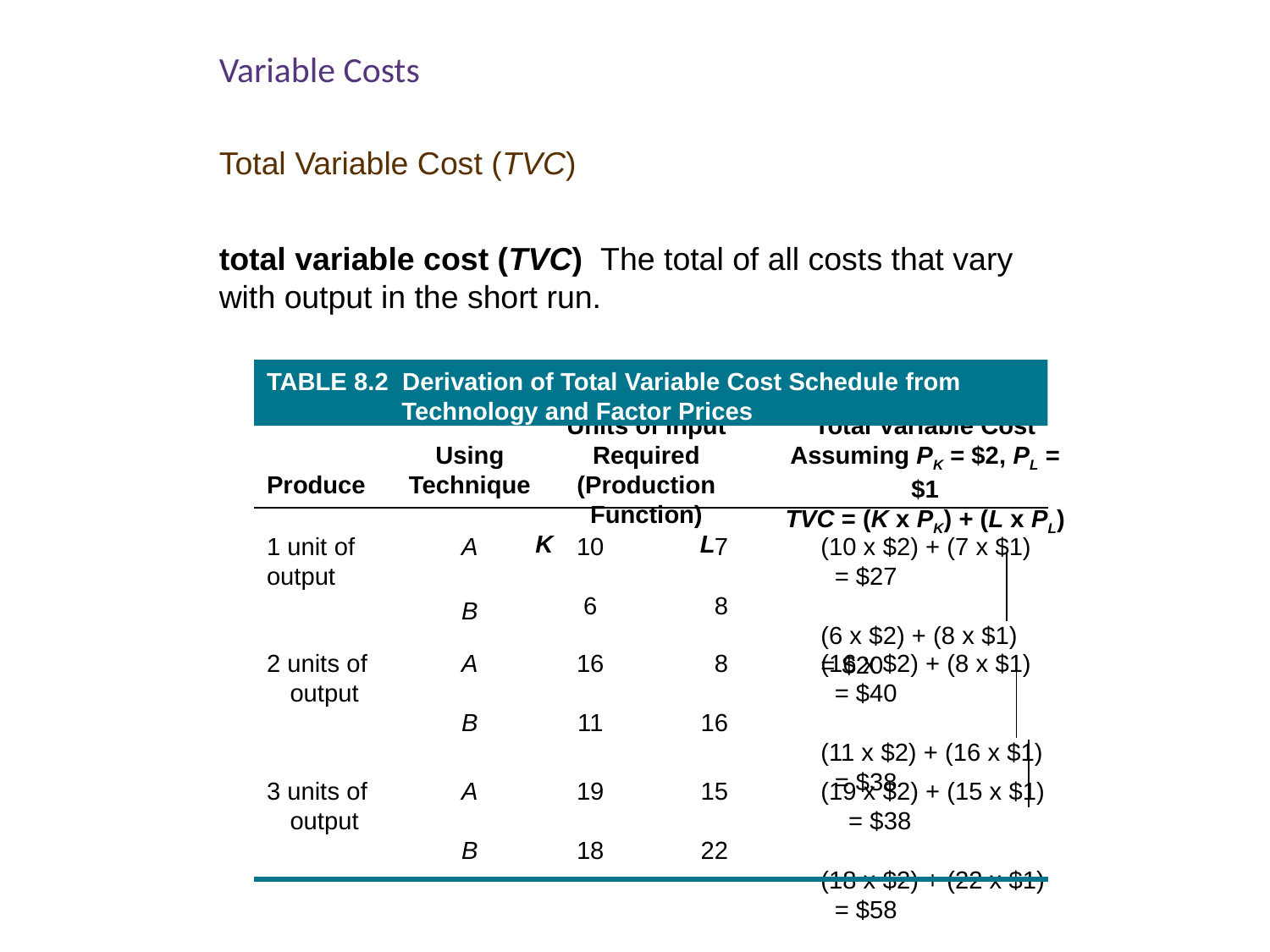

Variable Costs
Total Variable Cost (TVC)
total variable cost (TVC)  The total of all costs that vary with output in the short run.

TABLE 8.2  Derivation of Total Variable Cost Schedule from Technology and Factor Prices
Produce
Using
Technique
Units of Input Required
(Production Function)
K                     L
Total Variable Cost Assuming PK = $2, PL = $1
TVC = (K x PK) + (L x PL)

1 unit of  	output
A
B
10
6
7
8
(10 x $2) + (7 x $1)     = $27
(6 x $2) + (8 x $1)     = $20

2 units of
output
A
B
16
11
8
16
(16 x $2) + (8 x $1)     = $40
(11 x $2) + (16 x $1)   = $38

3 units of
output
A
B
19
18
15
22
(19 x $2) + (15 x $1)     = $38
(18 x $2) + (22 x $1)   = $58